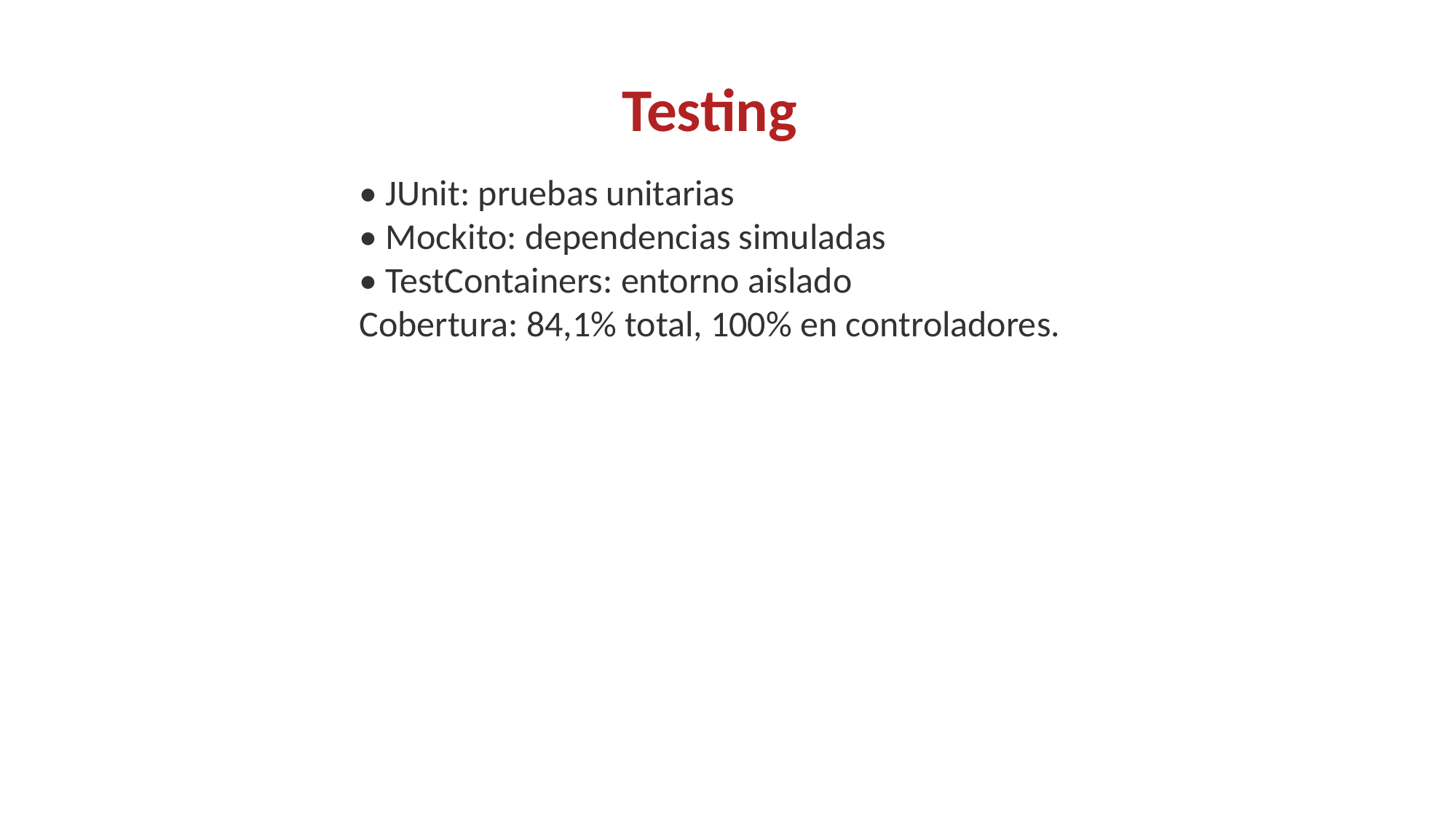

Testing

• JUnit: pruebas unitarias
• Mockito: dependencias simuladas
• TestContainers: entorno aislado
Cobertura: 84,1% total, 100% en controladores.